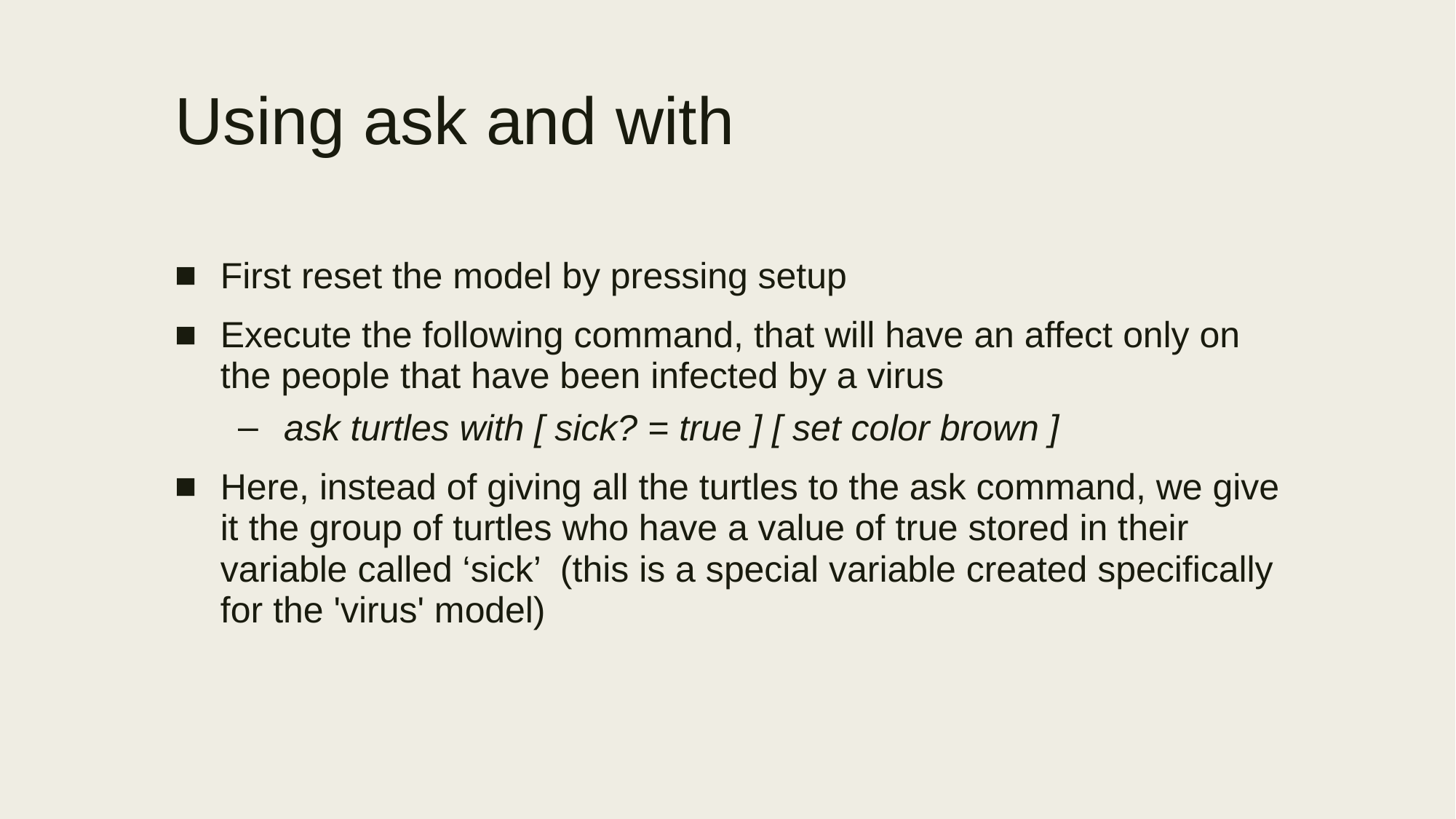

# Using ask and with
First reset the model by pressing setup
Execute the following command, that will have an affect only on the people that have been infected by a virus
ask turtles with [ sick? = true ] [ set color brown ]
Here, instead of giving all the turtles to the ask command, we give it the group of turtles who have a value of true stored in their variable called ‘sick’  (this is a special variable created specifically for the 'virus' model)